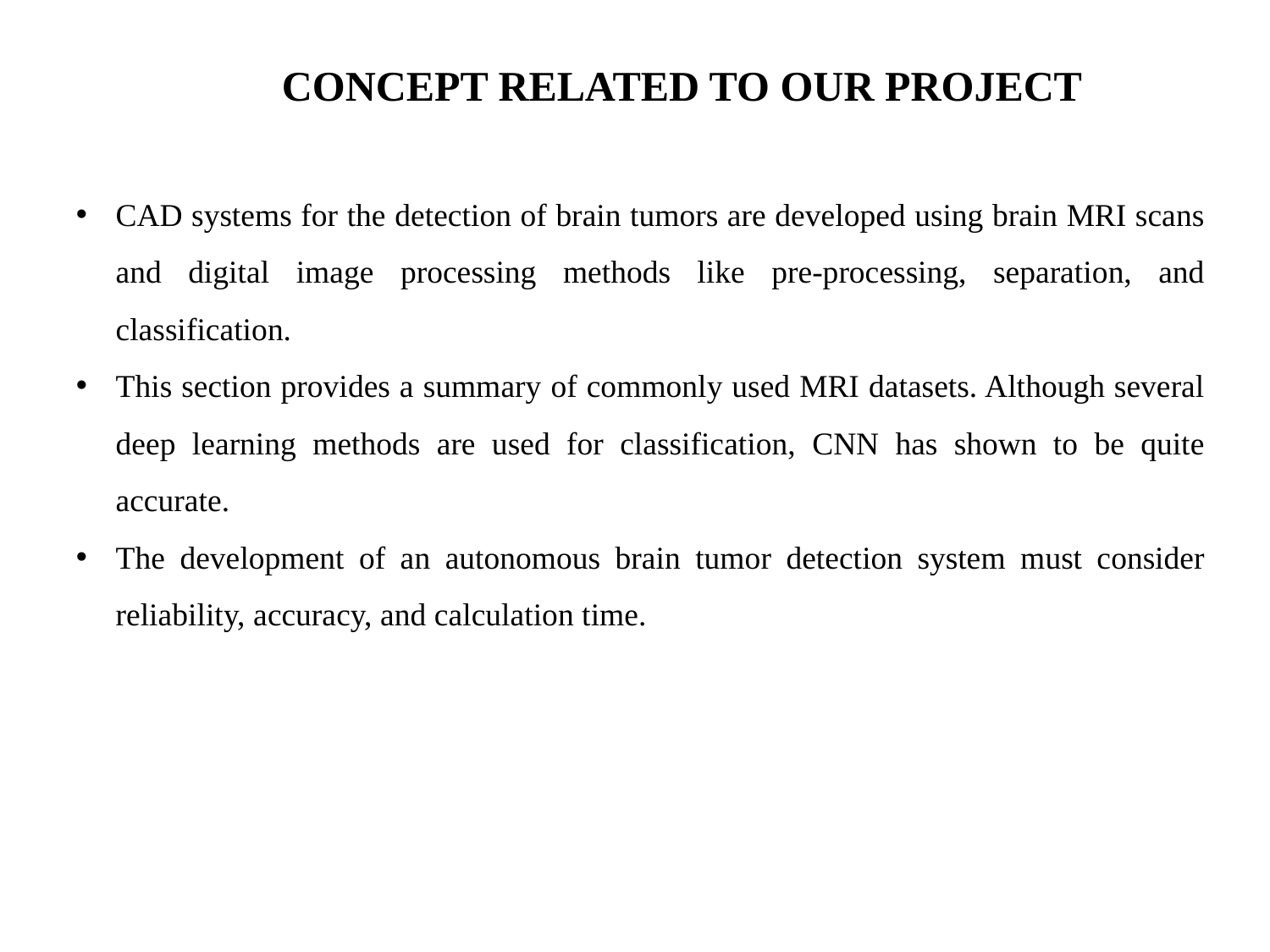

CONCEPT RELATED TO OUR PROJECT
CAD systems for the detection of brain tumors are developed using brain MRI scans and digital image processing methods like pre-processing, separation, and classification.
This section provides a summary of commonly used MRI datasets. Although several deep learning methods are used for classification, CNN has shown to be quite accurate.
The development of an autonomous brain tumor detection system must consider reliability, accuracy, and calculation time.